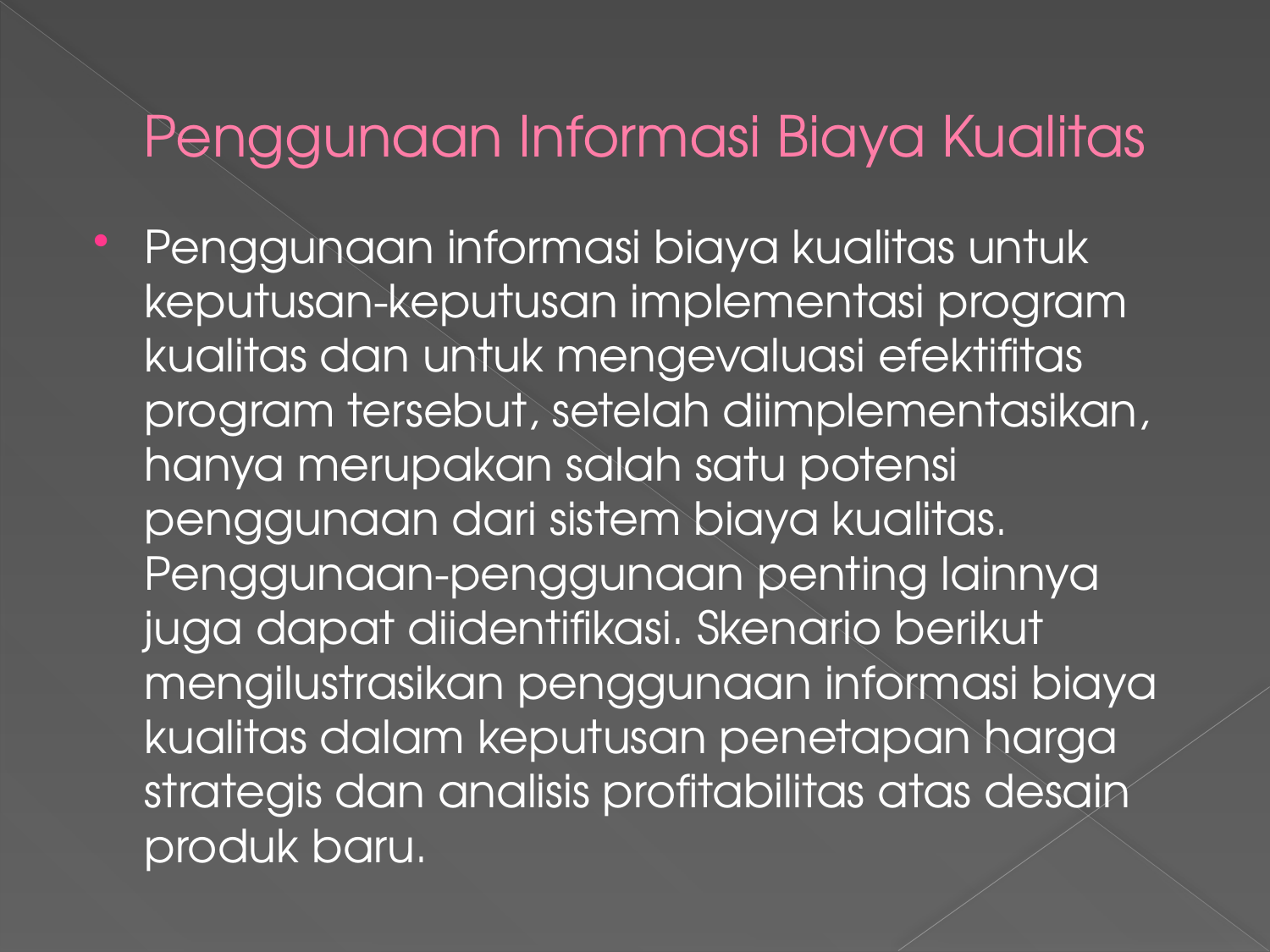

# Penggunaan Informasi Biaya Kualitas
Penggunaan informasi biaya kualitas untuk keputusan-keputusan implementasi program kualitas dan untuk mengevaluasi efektifitas program tersebut, setelah diimplementasikan, hanya merupakan salah satu potensi penggunaan dari sistem biaya kualitas. Penggunaan-penggunaan penting lainnya juga dapat diidentifikasi. Skenario berikut mengilustrasikan penggunaan informasi biaya kualitas dalam keputusan penetapan harga strategis dan analisis profitabilitas atas desain produk baru.